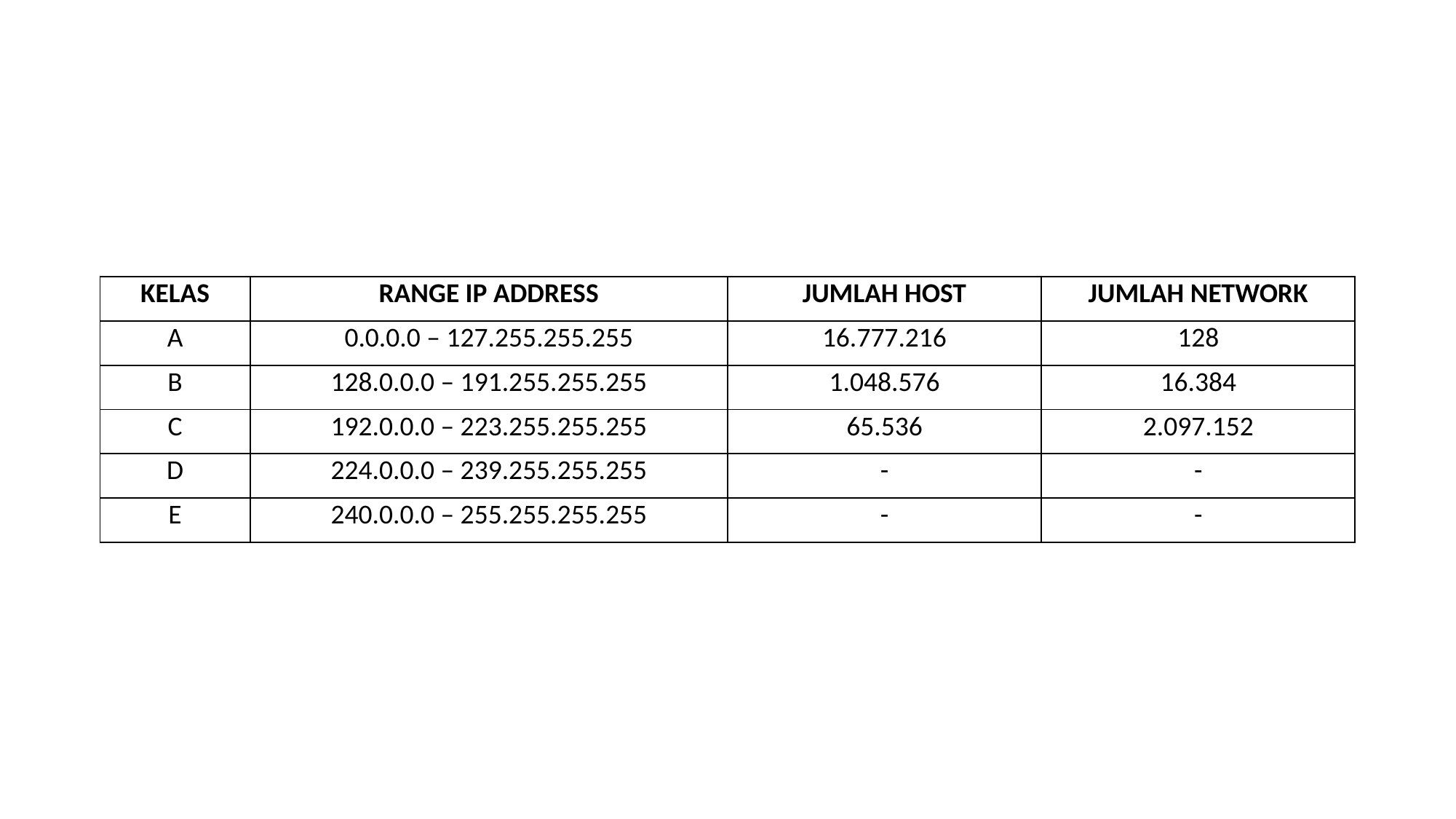

#
| KELAS | RANGE IP ADDRESS | JUMLAH HOST | JUMLAH NETWORK |
| --- | --- | --- | --- |
| A | 0.0.0.0 – 127.255.255.255 | 16.777.216 | 128 |
| B | 128.0.0.0 – 191.255.255.255 | 1.048.576 | 16.384 |
| C | 192.0.0.0 – 223.255.255.255 | 65.536 | 2.097.152 |
| D | 224.0.0.0 – 239.255.255.255 | - | - |
| E | 240.0.0.0 – 255.255.255.255 | - | - |